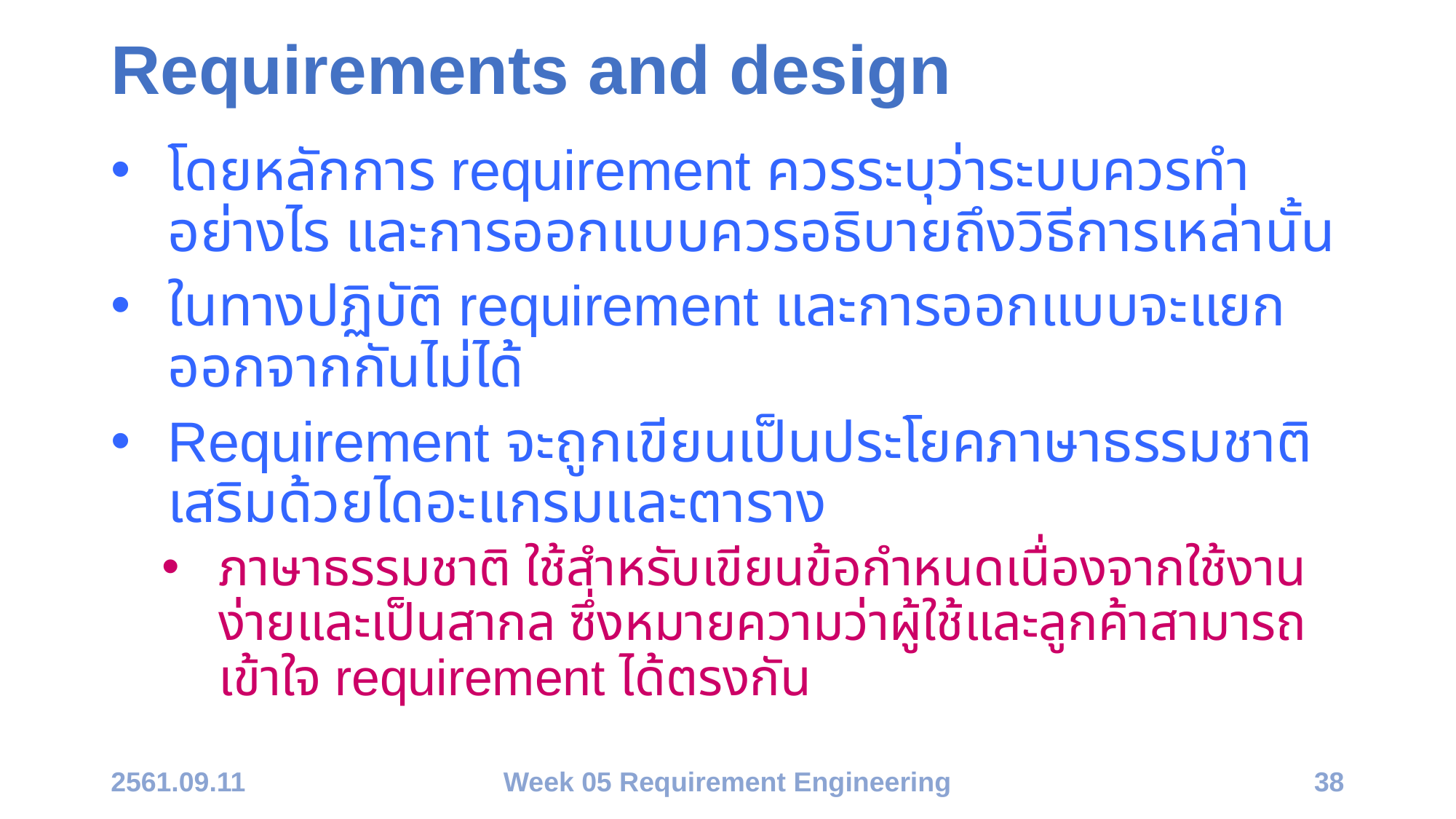

# Requirements and design
โดยหลักการ requirement ควรระบุว่าระบบควรทำอย่างไร และการออกแบบควรอธิบายถึงวิธีการเหล่านั้น
ในทางปฏิบัติ requirement และการออกแบบจะแยกออกจากกันไม่ได้
Requirement จะถูกเขียนเป็นประโยคภาษาธรรมชาติเสริมด้วยไดอะแกรมและตาราง
ภาษาธรรมชาติ ใช้สำหรับเขียนข้อกำหนดเนื่องจากใช้งานง่ายและเป็นสากล ซึ่งหมายความว่าผู้ใช้และลูกค้าสามารถเข้าใจ requirement ได้ตรงกัน
2561.09.11
Week 05 Requirement Engineering
38